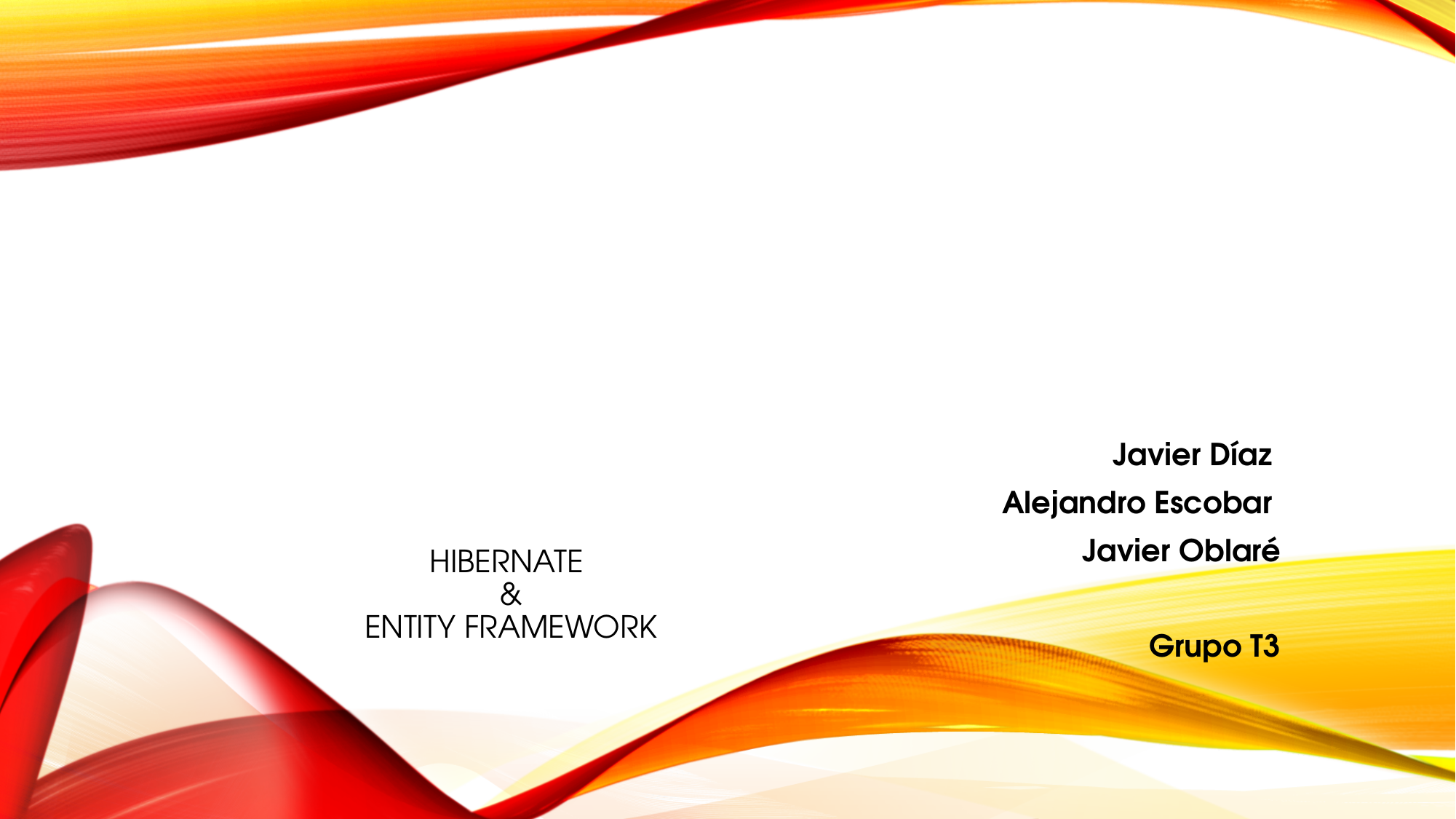

# HIBERNATE & ENTITY FRAMEWORK
Javier Díaz
Alejandro Escobar
Javier Oblaré

Grupo T3